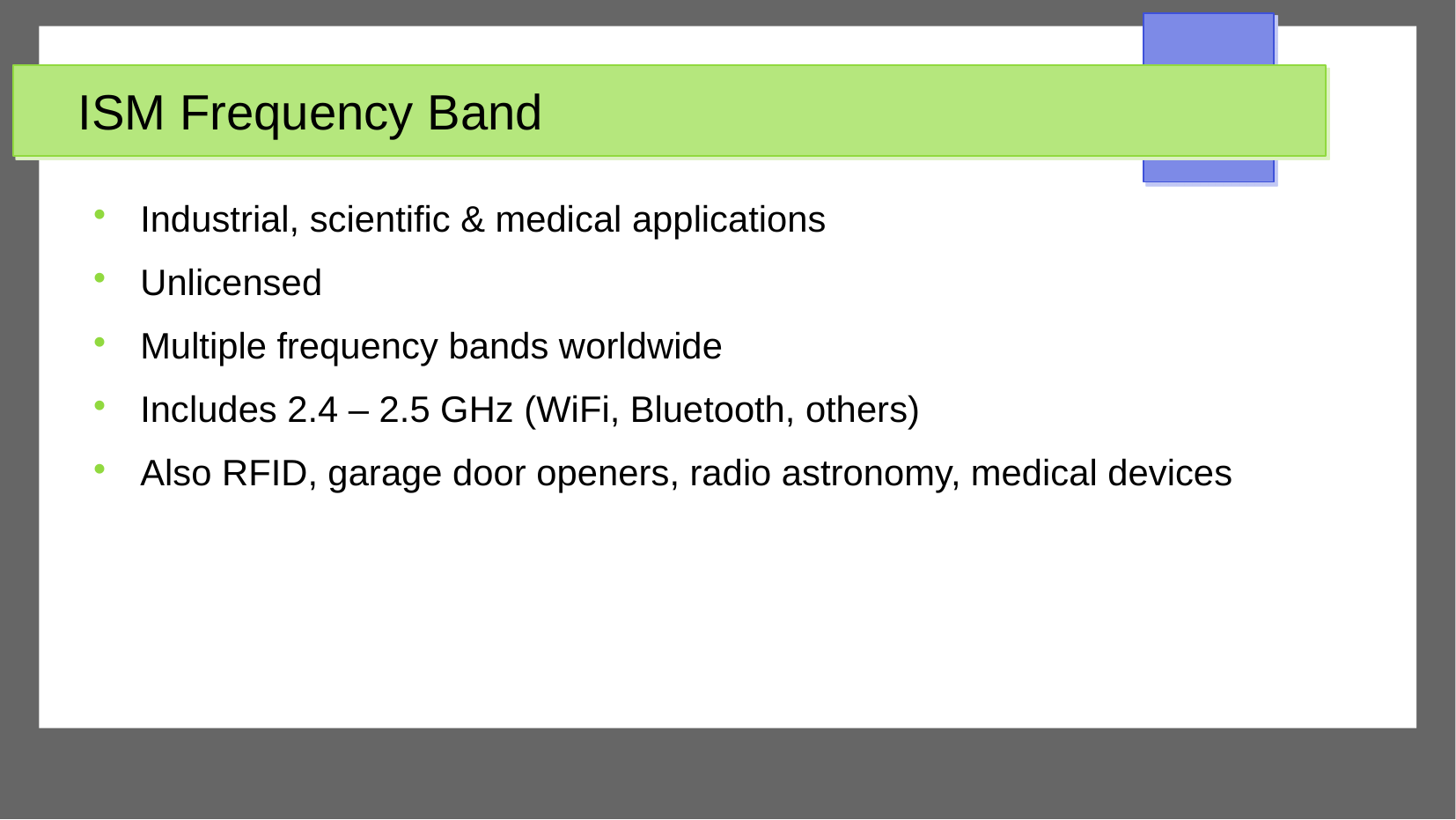

ISM Frequency Band
Industrial, scientific & medical applications
Unlicensed
Multiple frequency bands worldwide
Includes 2.4 – 2.5 GHz (WiFi, Bluetooth, others)
Also RFID, garage door openers, radio astronomy, medical devices